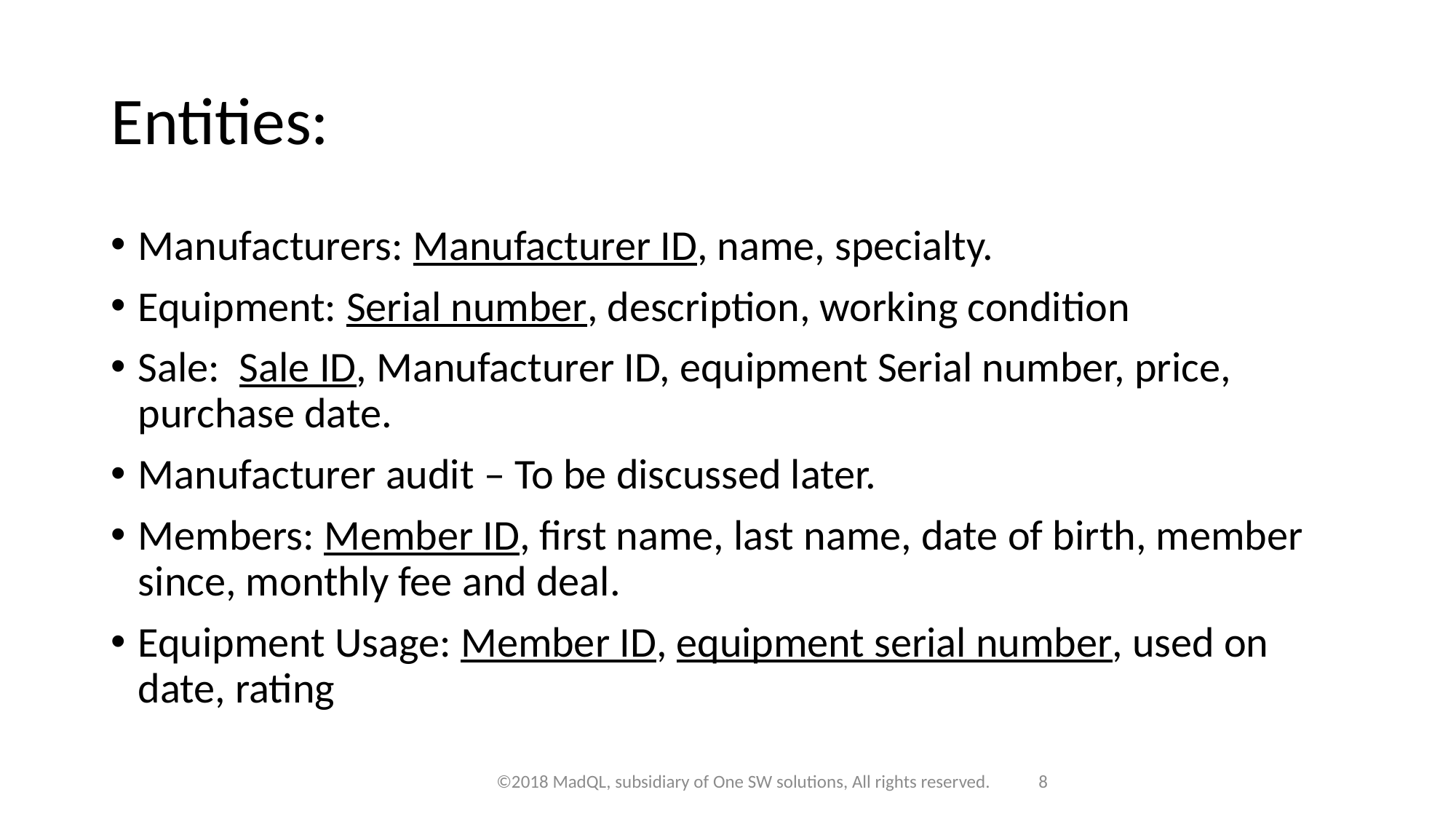

# Entities:
Manufacturers: Manufacturer ID, name, specialty.
Equipment: Serial number, description, working condition
Sale:  Sale ID, Manufacturer ID, equipment Serial number, price, purchase date.
Manufacturer audit – To be discussed later.
Members: Member ID, first name, last name, date of birth, member since, monthly fee and deal.
Equipment Usage: Member ID, equipment serial number, used on date, rating
©2018 MadQL, subsidiary of One SW solutions, All rights reserved.
8